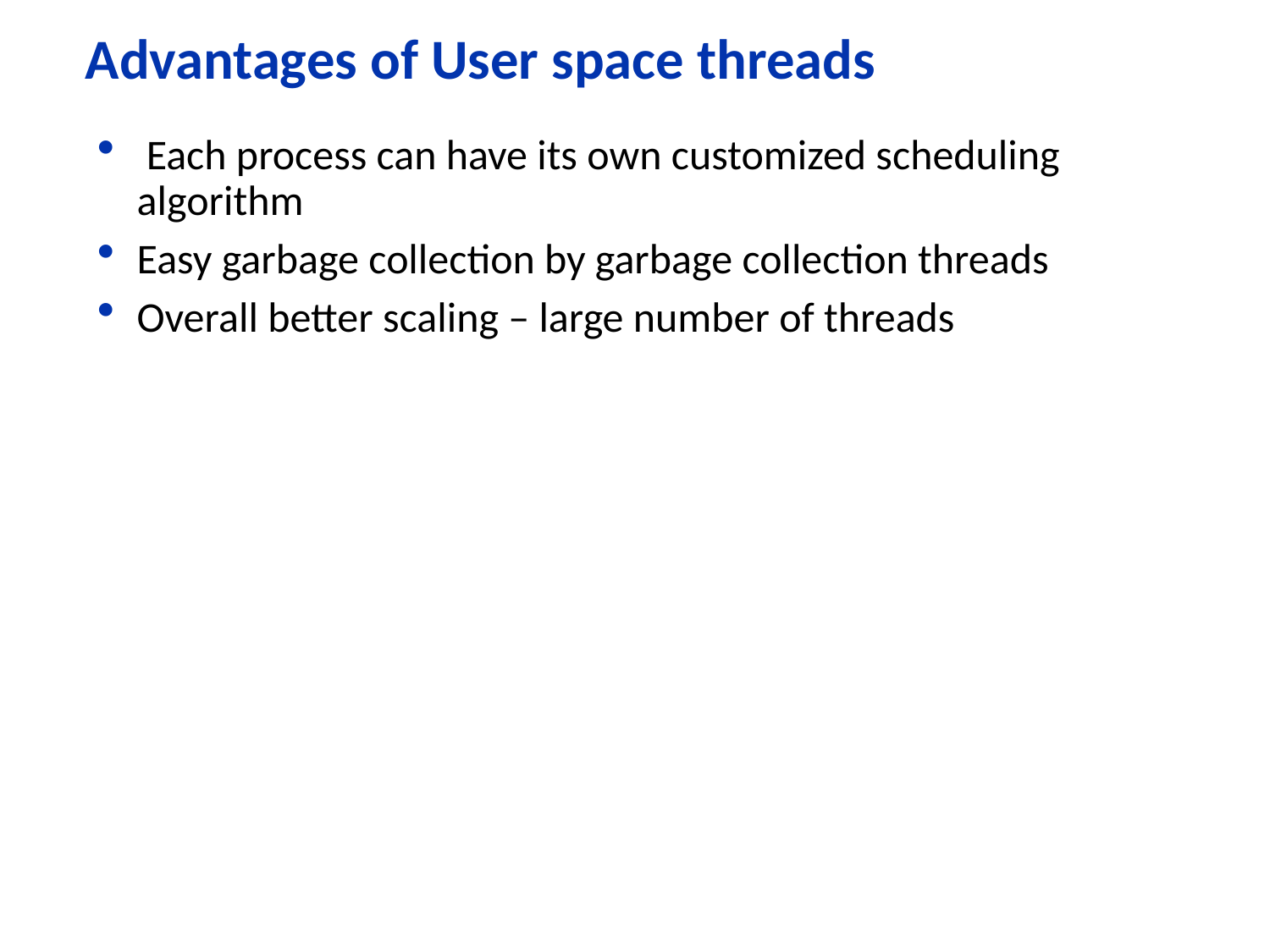

# Advantages of User space threads
 Each process can have its own customized scheduling algorithm
Easy garbage collection by garbage collection threads
Overall better scaling – large number of threads